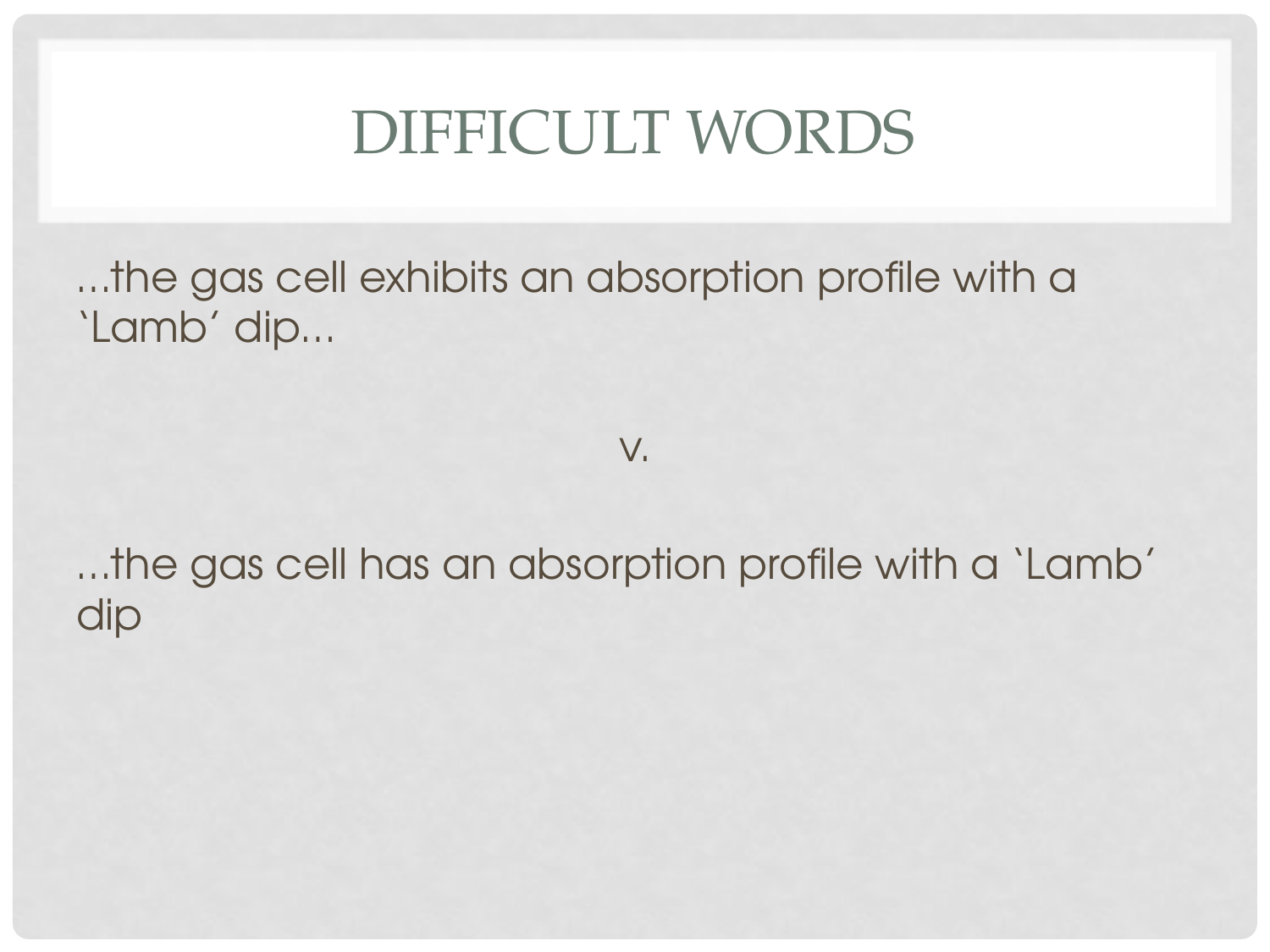

# Difficult words
…the gas cell exhibits an absorption profile with a ‘Lamb’ dip…

v.

…the gas cell has an absorption profile with a ‘Lamb’ dip